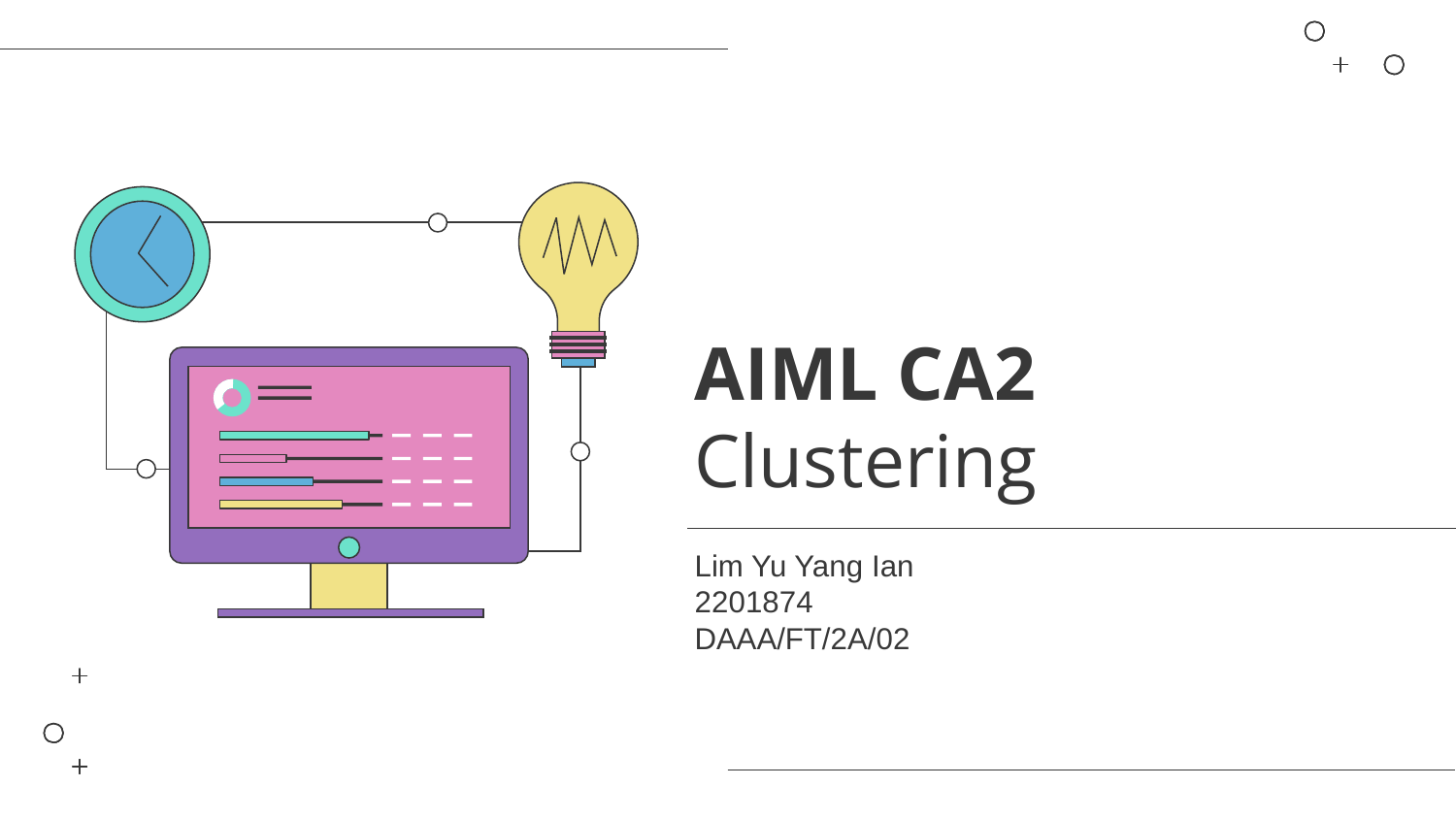

# AIML CA2
Clustering
Lim Yu Yang Ian
2201874
DAAA/FT/2A/02